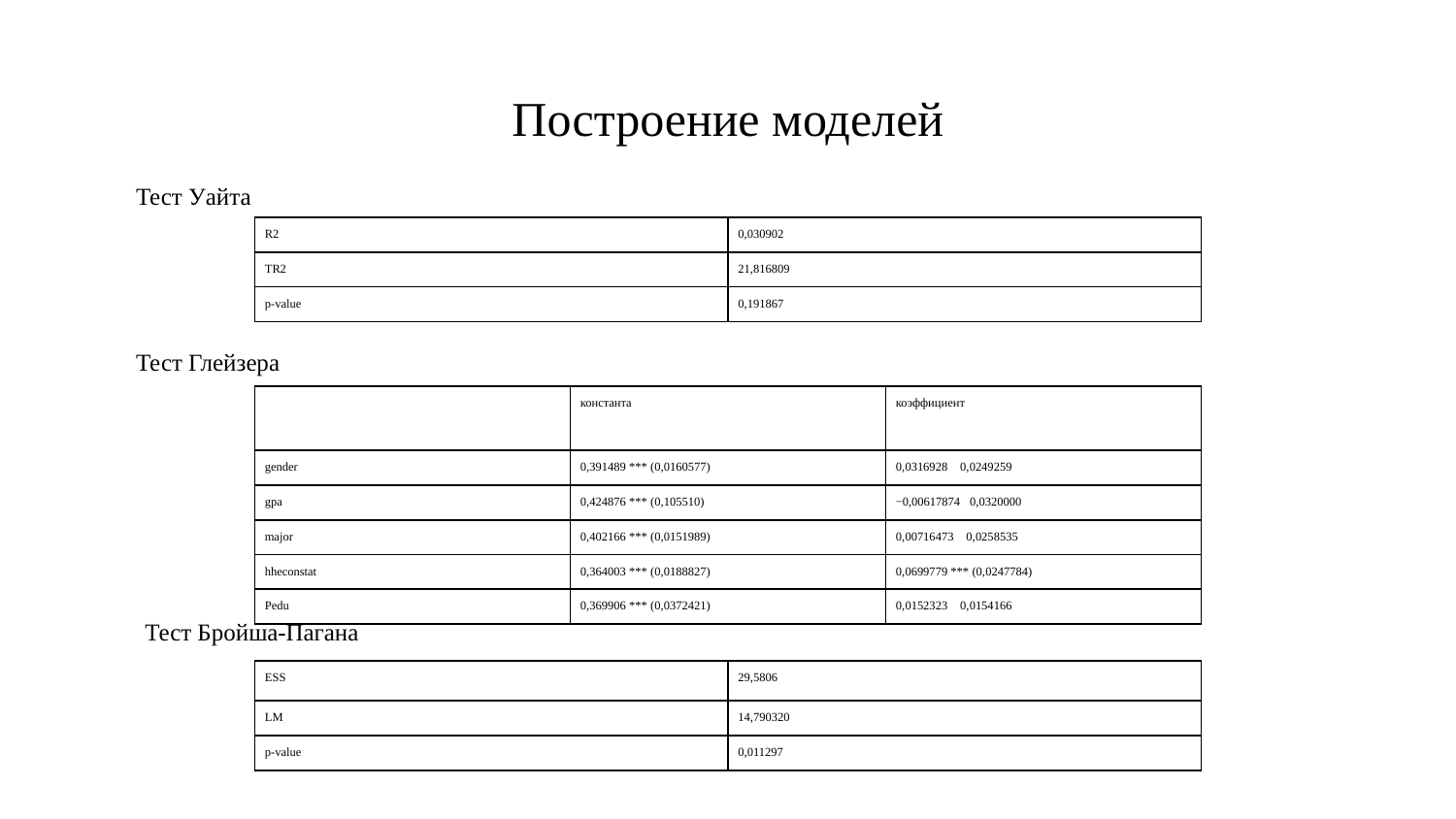

# Построение моделей
Тест Уайта
| R2 | 0,030902 |
| --- | --- |
| TR2 | 21,816809 |
| p-value | 0,191867 |
Тест Глейзера
|  | константа | коэффициент |
| --- | --- | --- |
| gender | 0,391489 \*\*\* (0,0160577) | 0,0316928 0,0249259 |
| gpa | 0,424876 \*\*\* (0,105510) | −0,00617874 0,0320000 |
| major | 0,402166 \*\*\* (0,0151989) | 0,00716473 0,0258535 |
| hheconstat | 0,364003 \*\*\* (0,0188827) | 0,0699779 \*\*\* (0,0247784) |
| Pedu | 0,369906 \*\*\* (0,0372421) | 0,0152323 0,0154166 |
Тест Бройша-Пагана
| ESS | 29,5806 |
| --- | --- |
| LM | 14,790320 |
| p-value | 0,011297 |